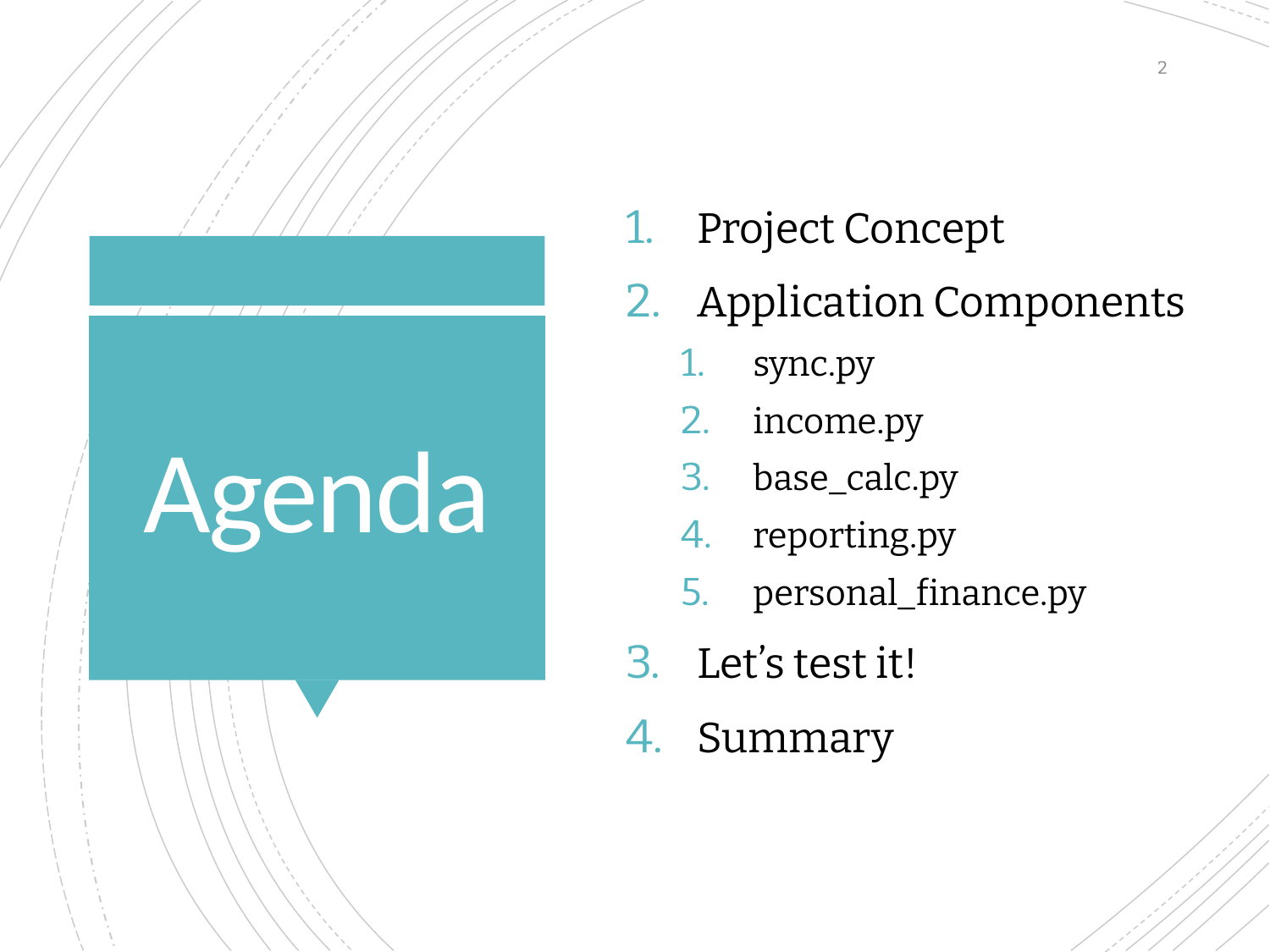

2
Project Concept
Application Components
sync.py
income.py
base_calc.py
reporting.py
personal_finance.py
Let’s test it!
Summary
# Agenda